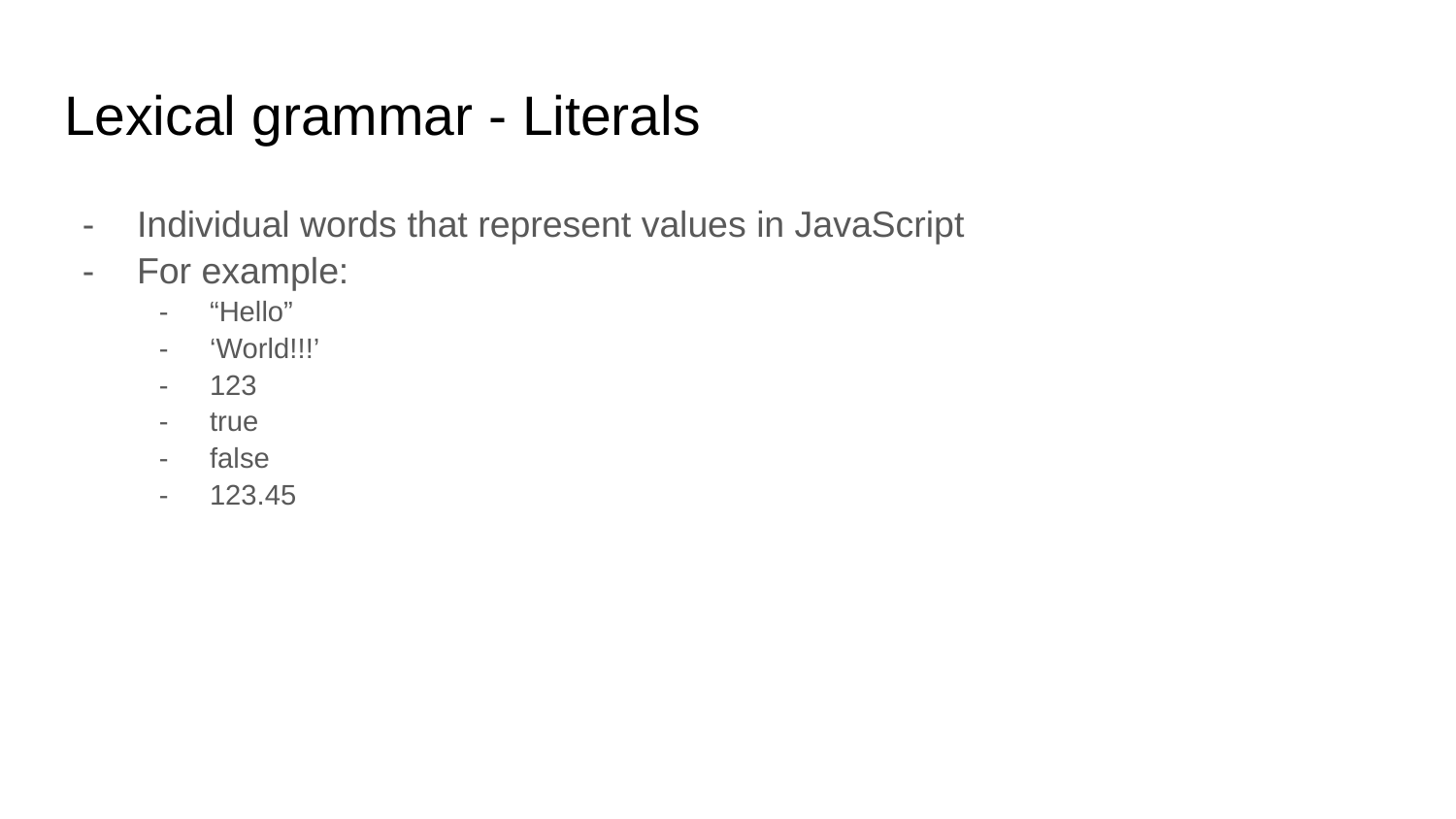

# Lexical grammar - Literals
Individual words that represent values in JavaScript
For example:
“Hello”
‘World!!!’
123
true
false
123.45